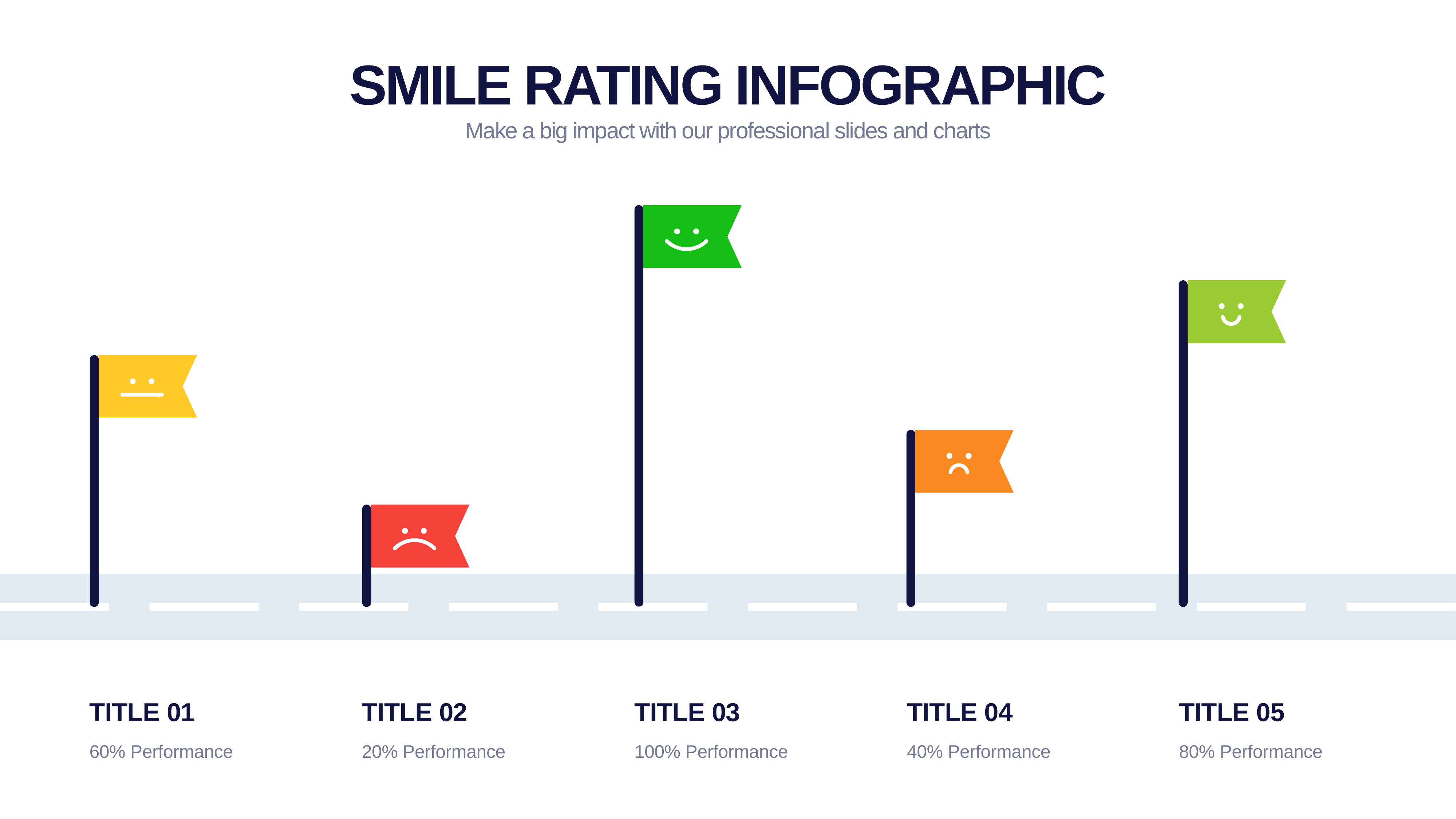

SMILE RATING INFOGRAPHIC
Make a big impact with our professional slides and charts

TITLE 01
TITLE 02
TITLE 03
TITLE 04
TITLE 05
60% Performance
20% Performance
100% Performance
40% Performance
80% Performance